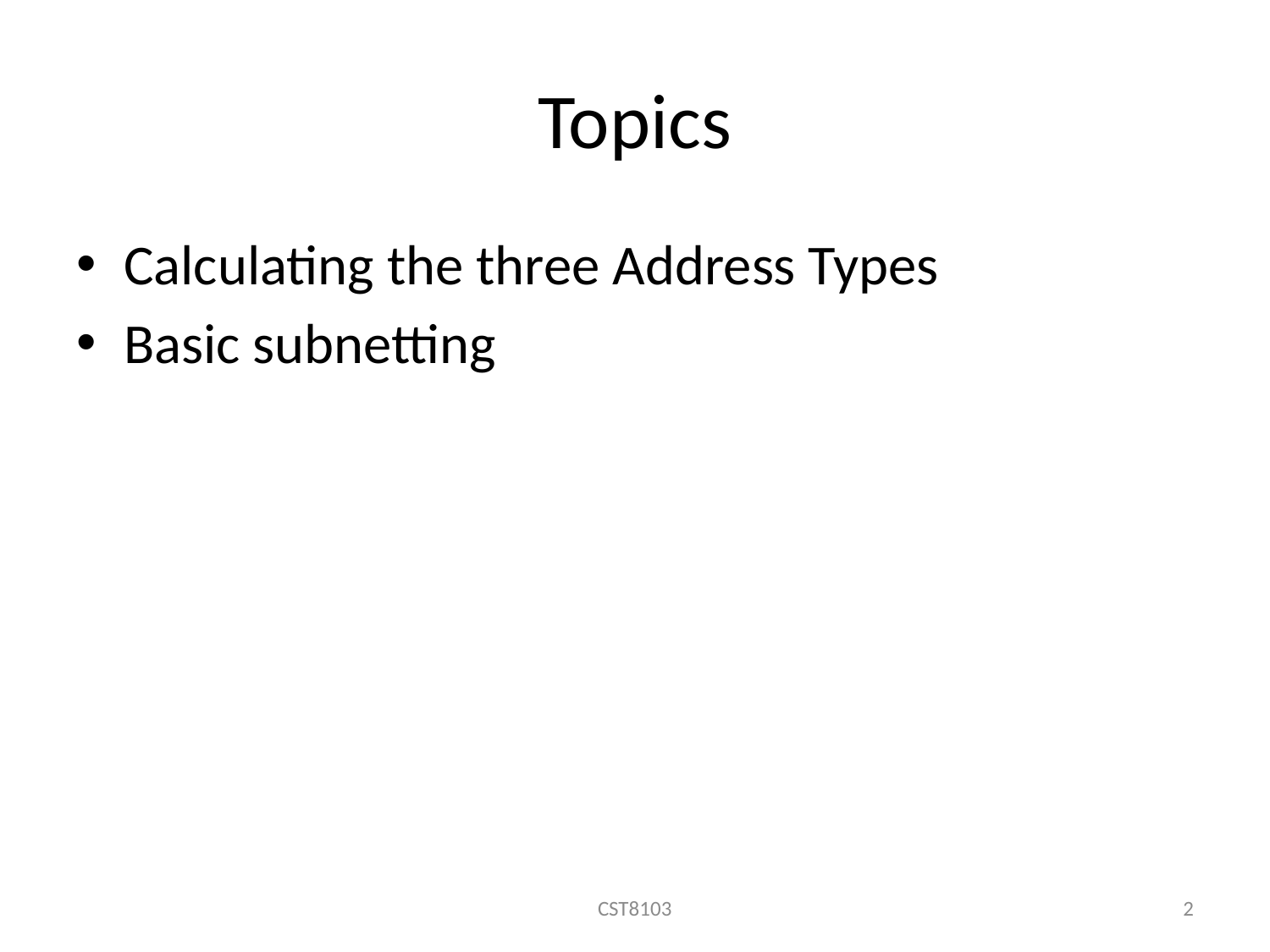

# Topics
Calculating the three Address Types
Basic subnetting
CST8103
2